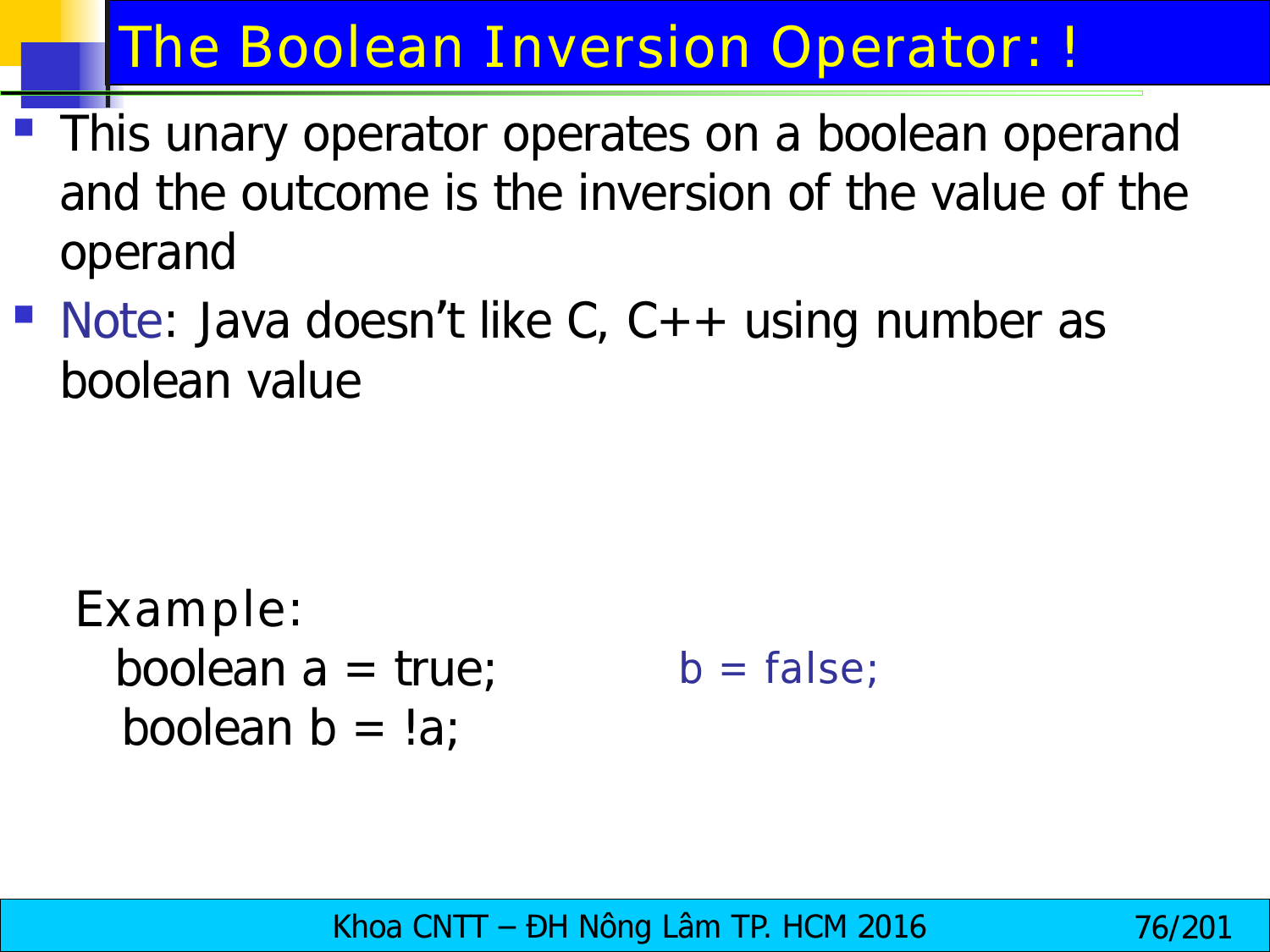

# The Boolean Inversion Operator: !
This unary operator operates on a boolean operand and the outcome is the inversion of the value of the operand
Note: Java doesn’t like C, C++ using number as boolean value
Example:
   boolean a = true;
   boolean b = !a;
b = false;